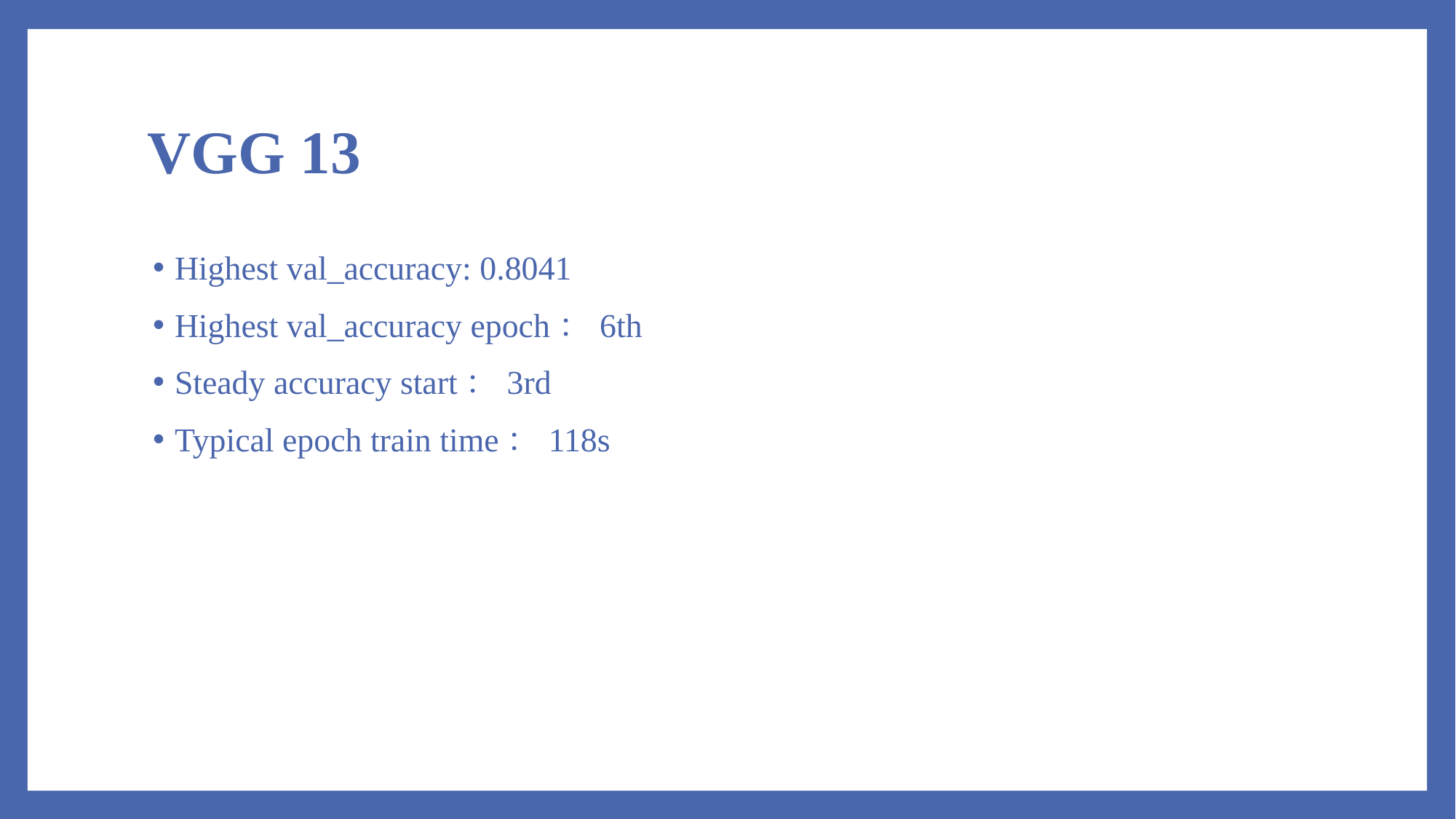

# VGG 13
Highest val_accuracy: 0.8041
Highest val_accuracy epoch：6th
Steady accuracy start：3rd
Typical epoch train time：118s